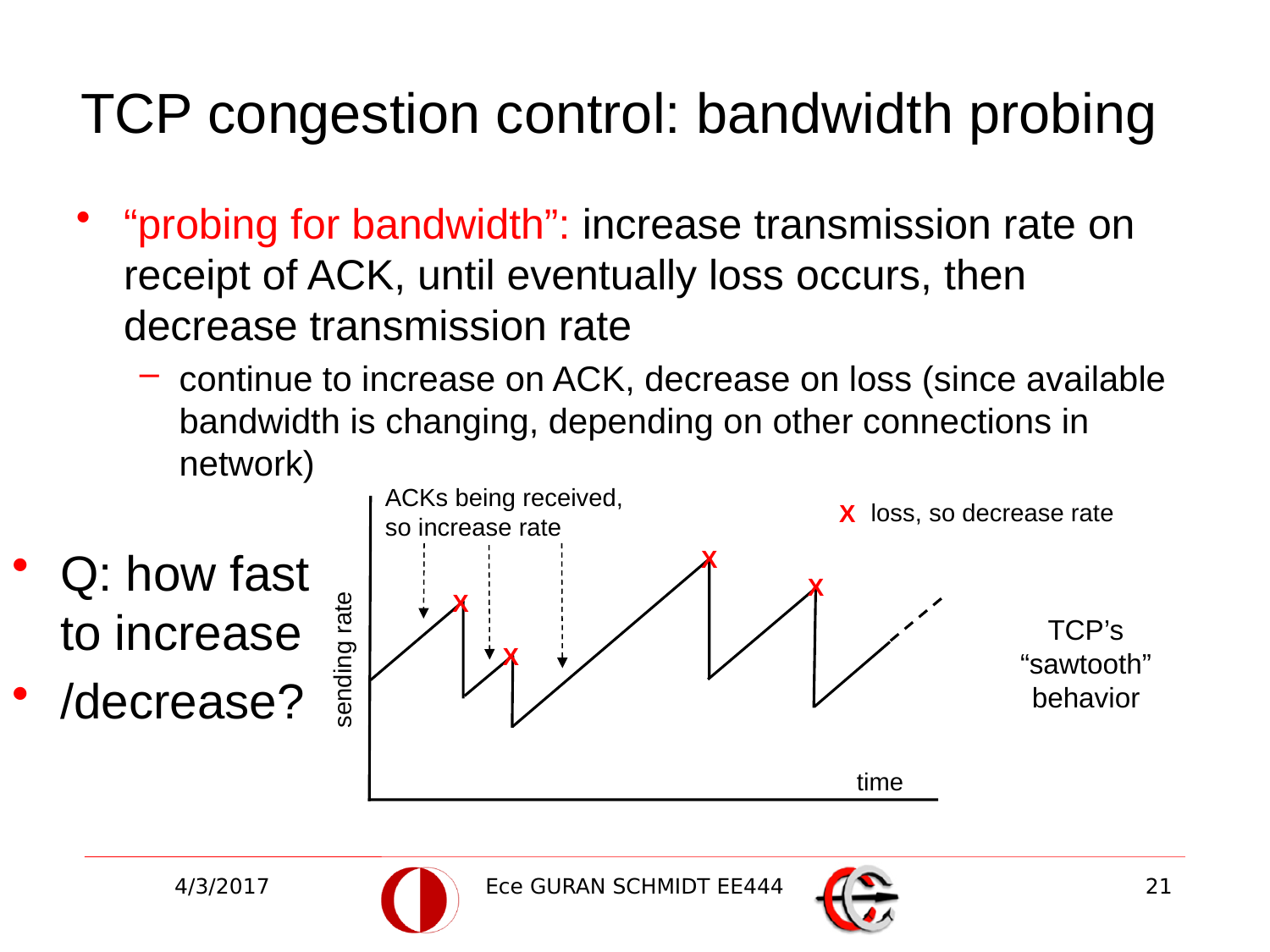

# TCP congestion control: bandwidth probing
“probing for bandwidth”: increase transmission rate on receipt of ACK, until eventually loss occurs, then decrease transmission rate
continue to increase on ACK, decrease on loss (since available bandwidth is changing, depending on other connections in network)

ACKs being received,
so increase rate
loss, so decrease rate
X

Q: how fast to increase
/decrease?
X

X
X

TCP’s
“sawtooth”
behavior
X
sending rate

time

4/3/2017
Ece GURAN SCHMIDT EE444
21